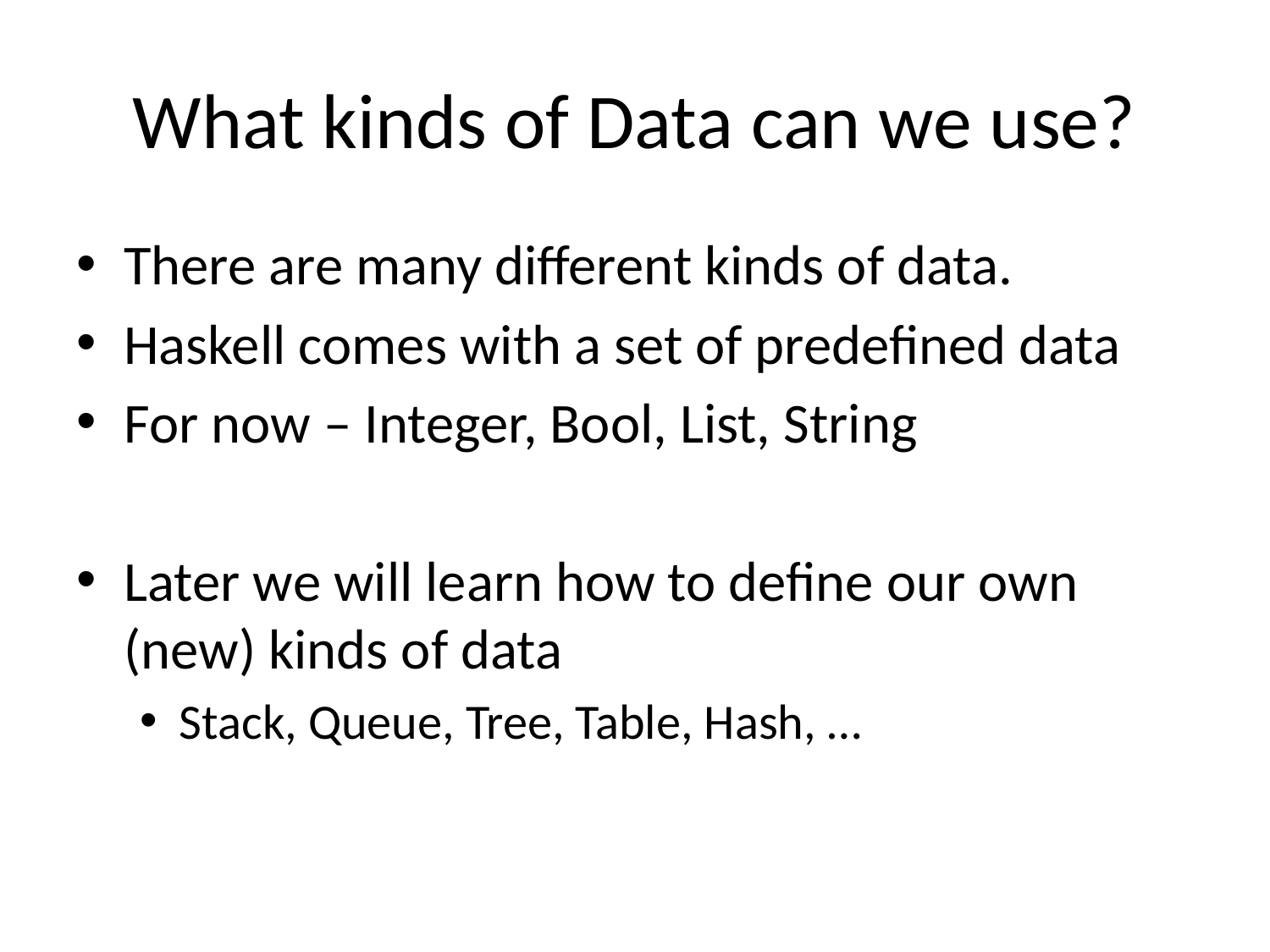

# What kinds of Data can we use?
There are many different kinds of data.
Haskell comes with a set of predefined data
For now – Integer, Bool, List, String

Later we will learn how to define our own (new) kinds of data
Stack, Queue, Tree, Table, Hash, …